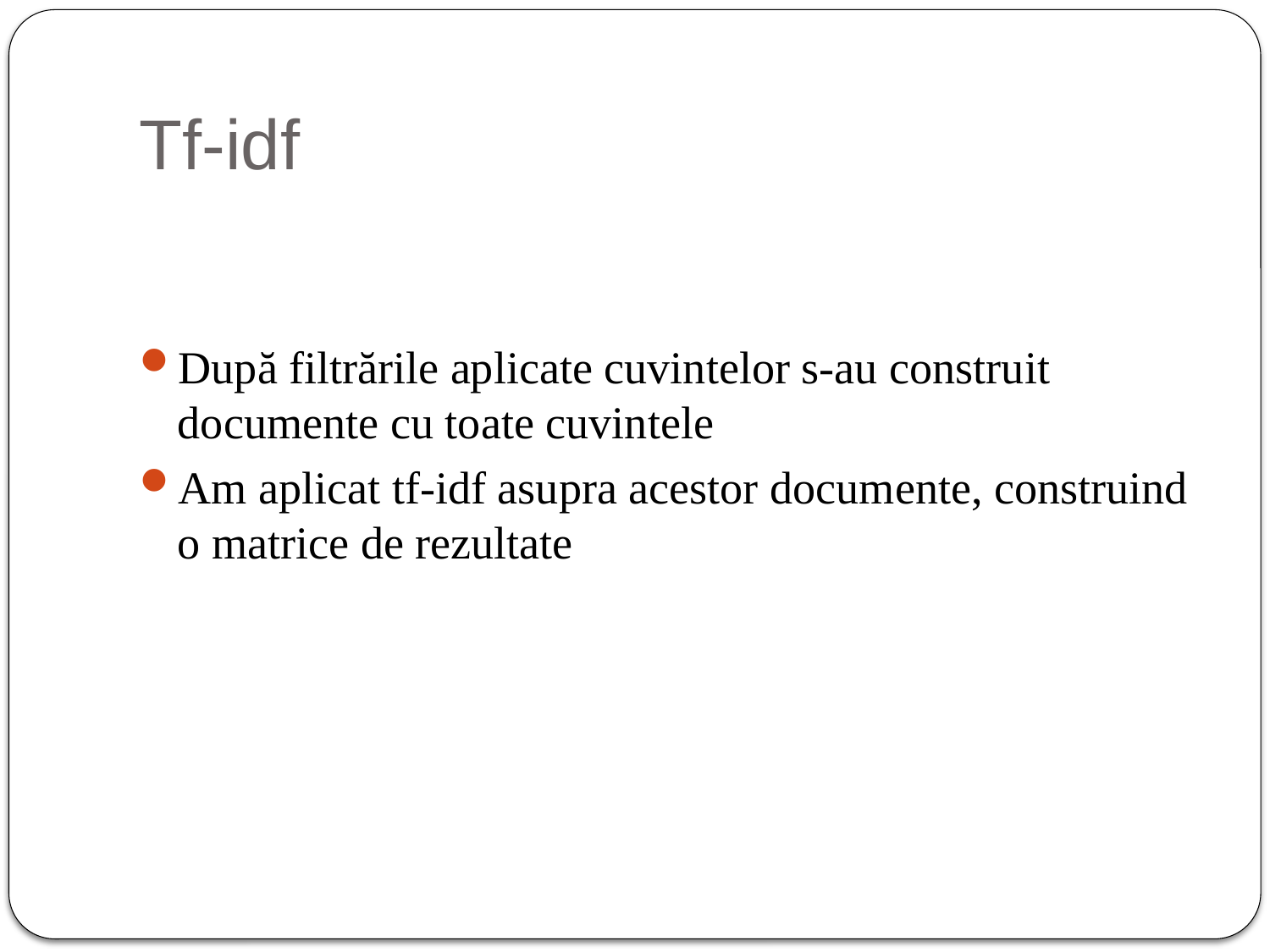

# Tf-idf

După filtrările aplicate cuvintelor s-au construit documente cu toate cuvintele
Am aplicat tf-idf asupra acestor documente, construind o matrice de rezultate